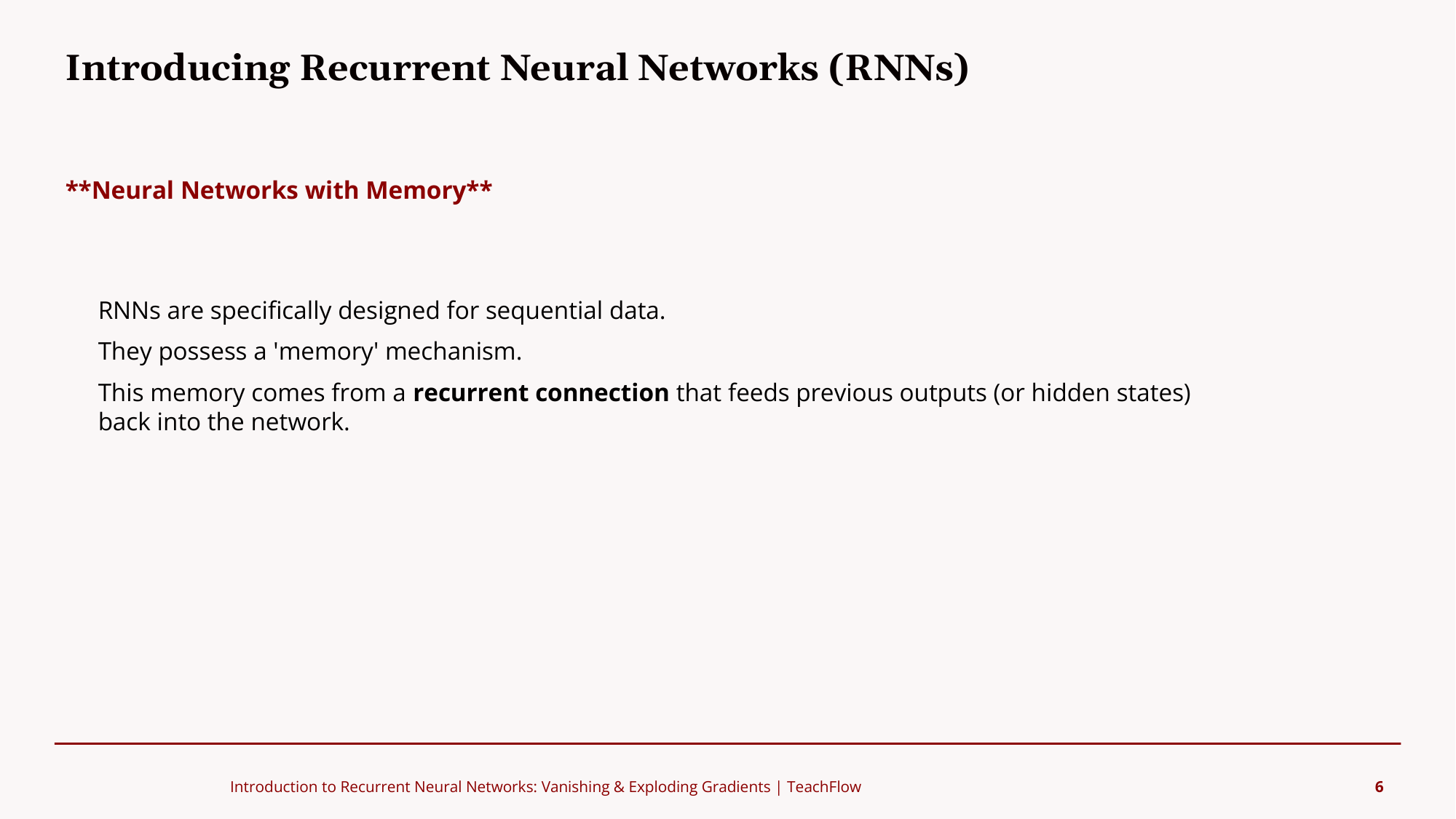

Introducing Recurrent Neural Networks (RNNs)
#
**Neural Networks with Memory**

RNNs are specifically designed for sequential data.
They possess a 'memory' mechanism.
This memory comes from a recurrent connection that feeds previous outputs (or hidden states) back into the network.

Introduction to Recurrent Neural Networks: Vanishing & Exploding Gradients | TeachFlow
6